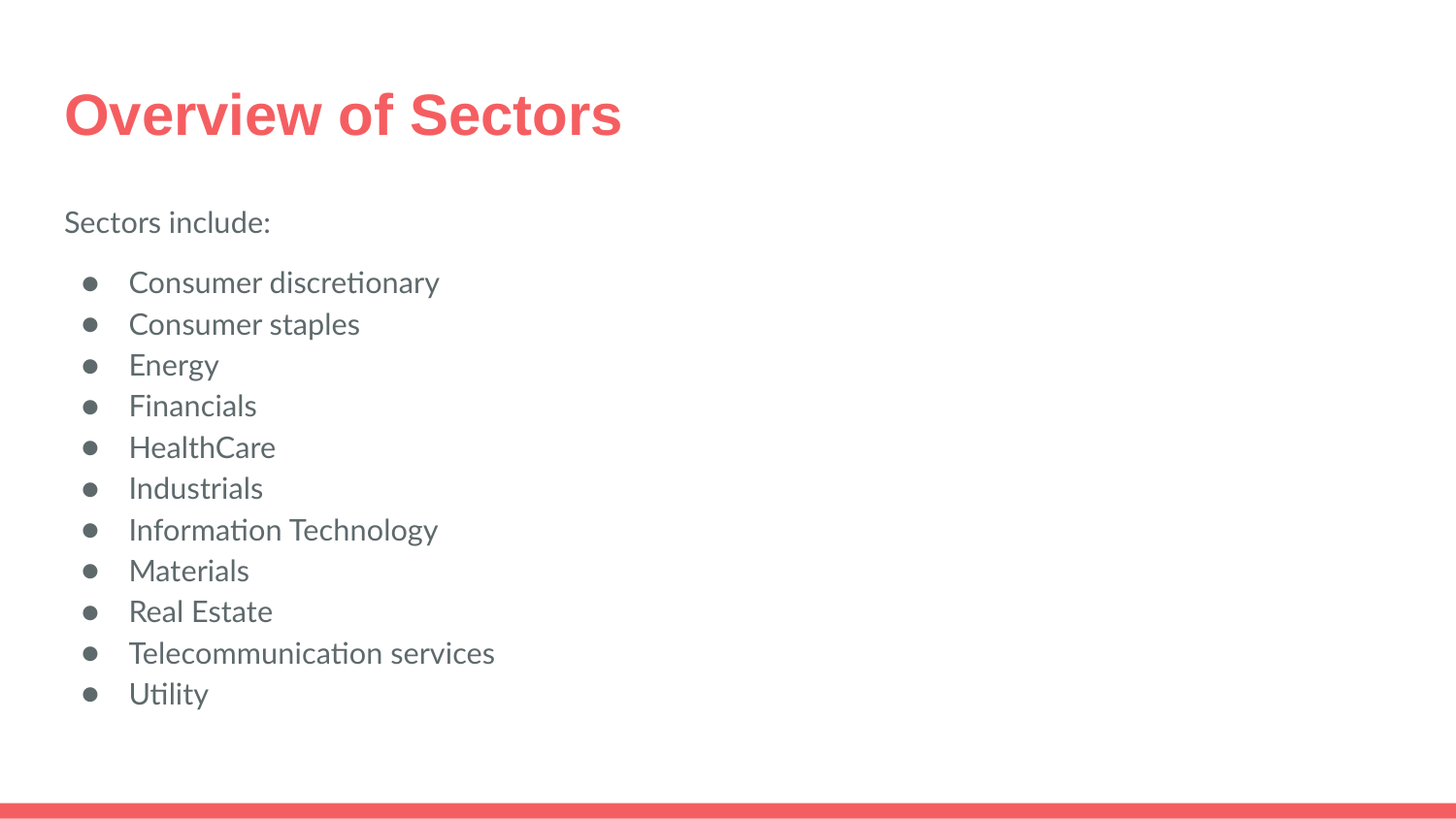

# Overview of Sectors
Sectors include:
Consumer discretionary
Consumer staples
Energy
Financials
HealthCare
Industrials
Information Technology
Materials
Real Estate
Telecommunication services
Utility